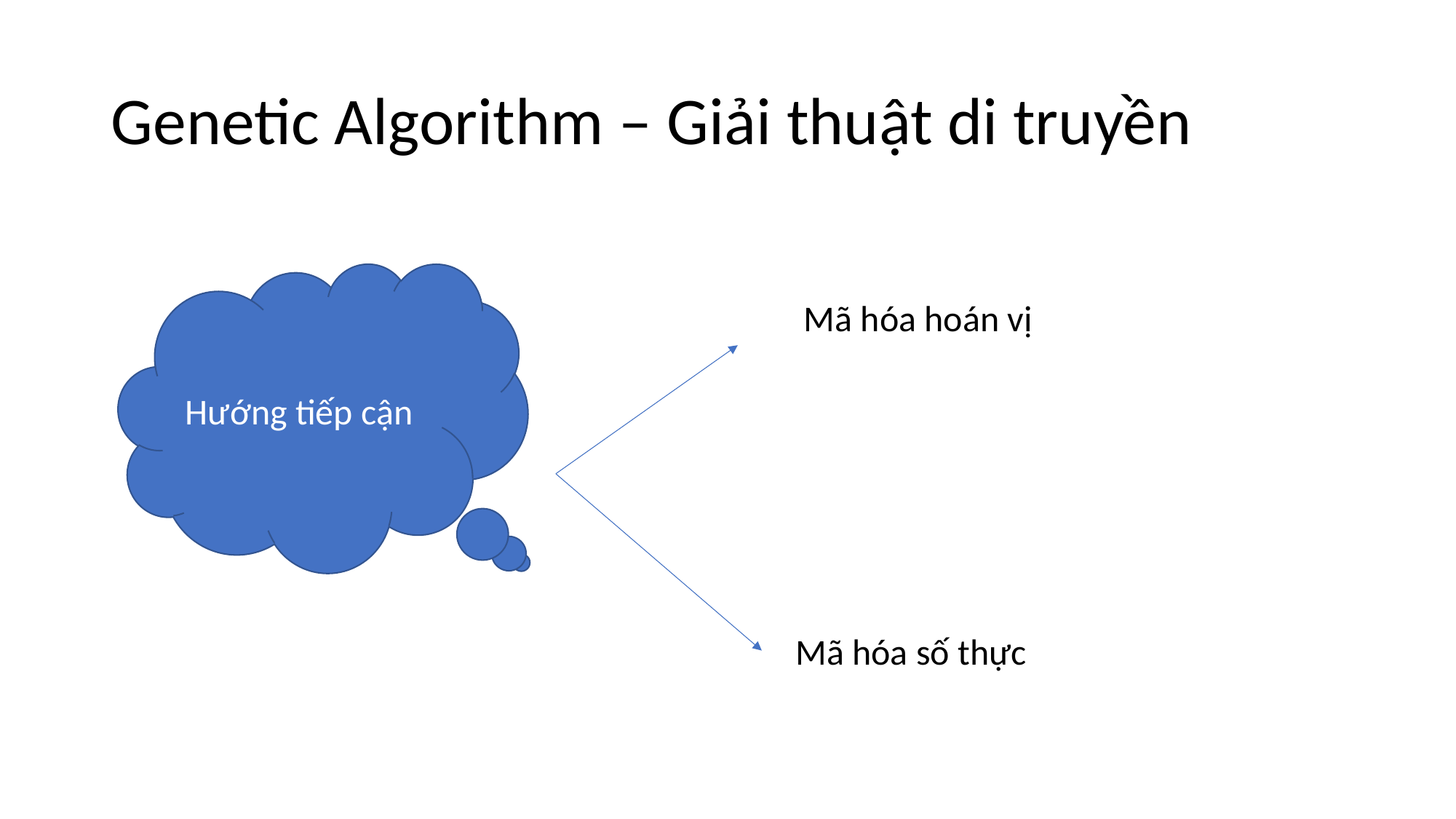

# Genetic Algorithm – Giải thuật di truyền

 Mã hóa hoán vị

Hướng tiếp cận

Mã hóa số thực